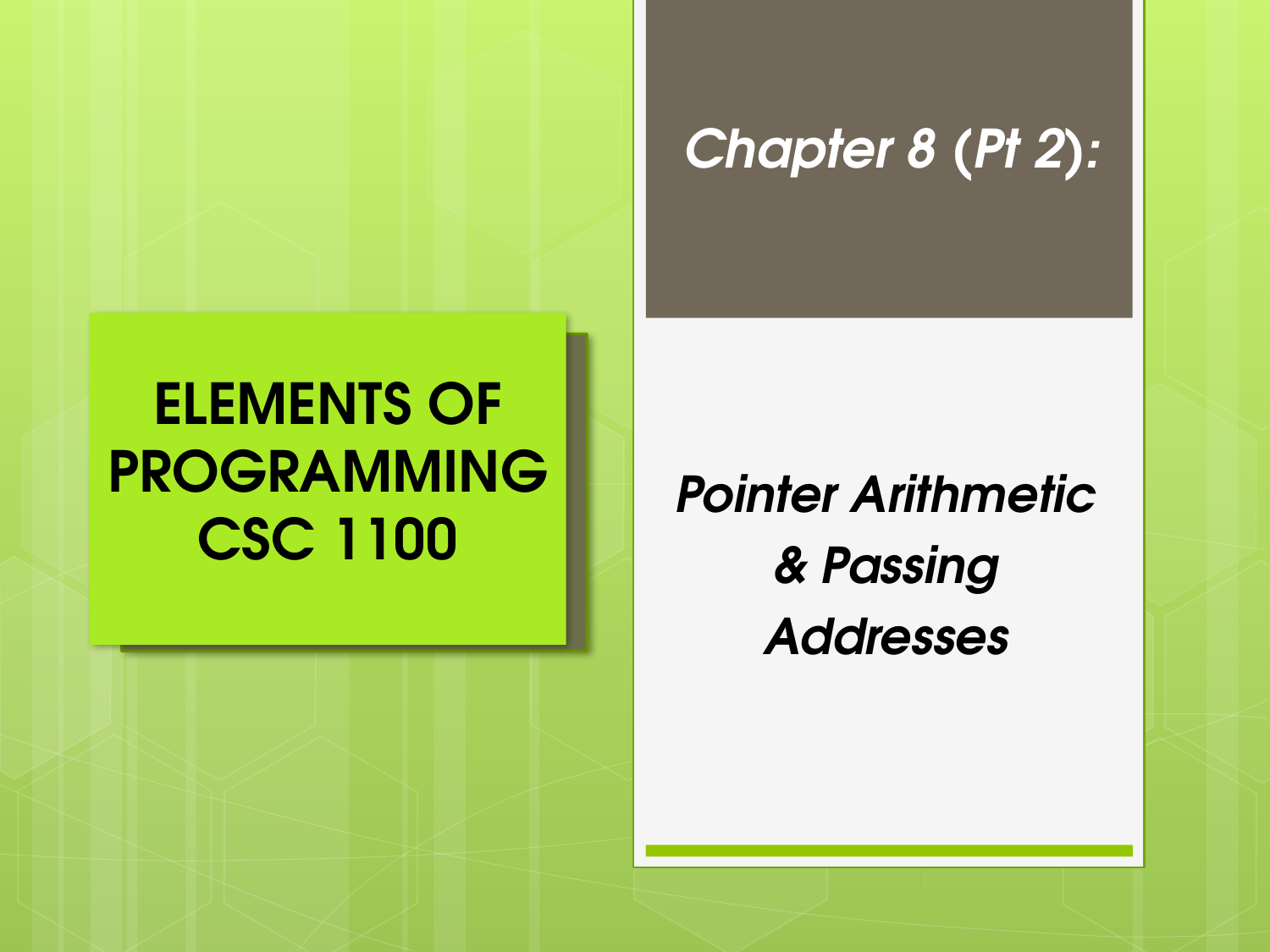

Chapter 8 (Pt 2):

ELEMENTS OF PROGRAMMING
CSC 1100

Pointer Arithmetic & Passing Addresses